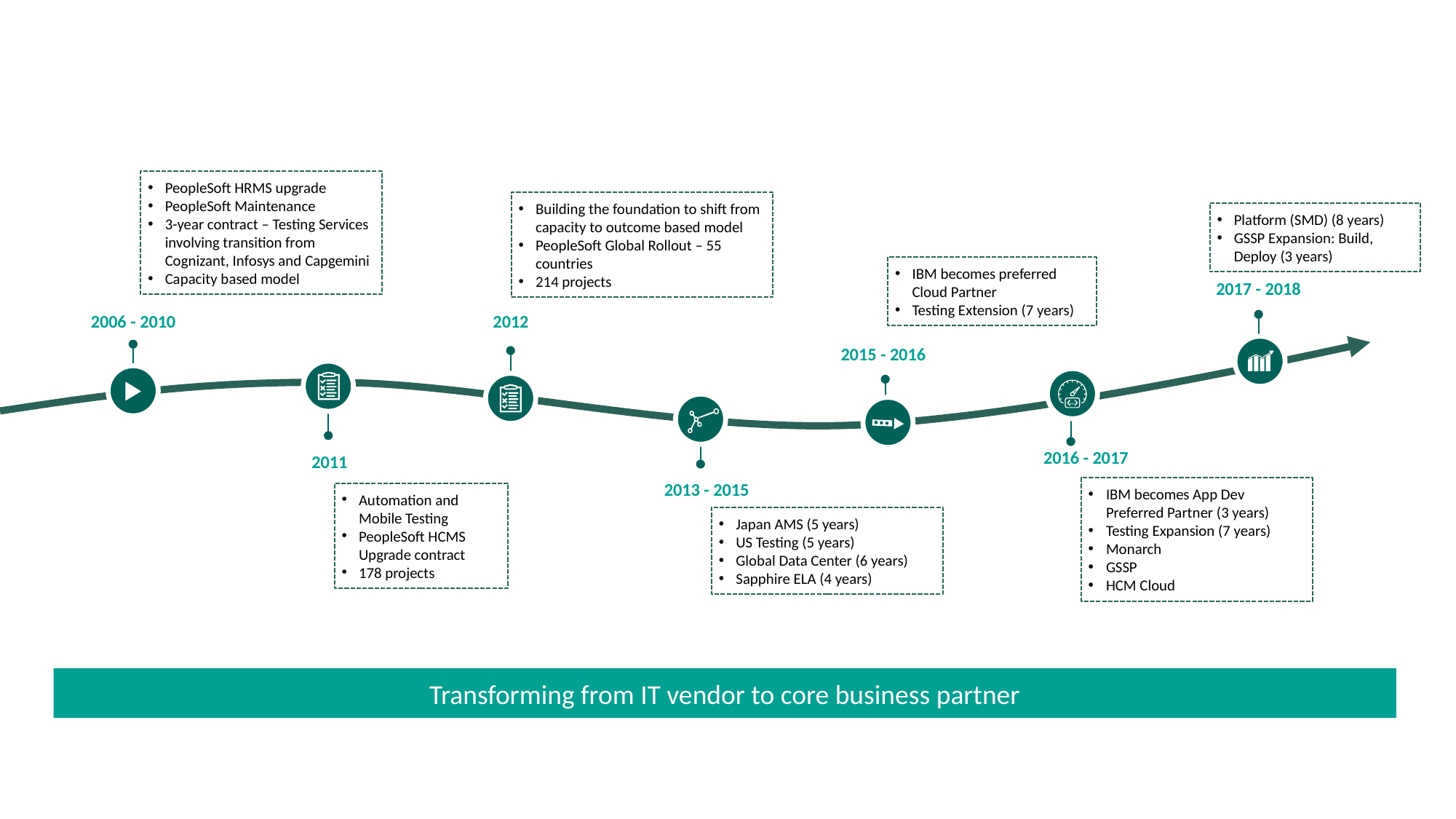

PeopleSoft HRMS upgrade
PeopleSoft Maintenance
3-year contract – Testing Services involving transition from Cognizant, Infosys and Capgemini
Capacity based model
Building the foundation to shift from capacity to outcome based model
PeopleSoft Global Rollout – 55 countries
214 projects
Platform (SMD) (8 years)
GSSP Expansion: Build, Deploy (3 years)
IBM becomes preferred Cloud Partner
Testing Extension (7 years)
2017 - 2018
2006 - 2010
2012

2015 - 2016

2016 - 2017
2011
IBM becomes App Dev Preferred Partner (3 years)
Testing Expansion (7 years)
Monarch
GSSP
HCM Cloud
2013 - 2015
Automation and Mobile Testing
PeopleSoft HCMS Upgrade contract
178 projects
Japan AMS (5 years)
US Testing (5 years)
Global Data Center (6 years)
Sapphire ELA (4 years)
Transforming from IT vendor to core business partner